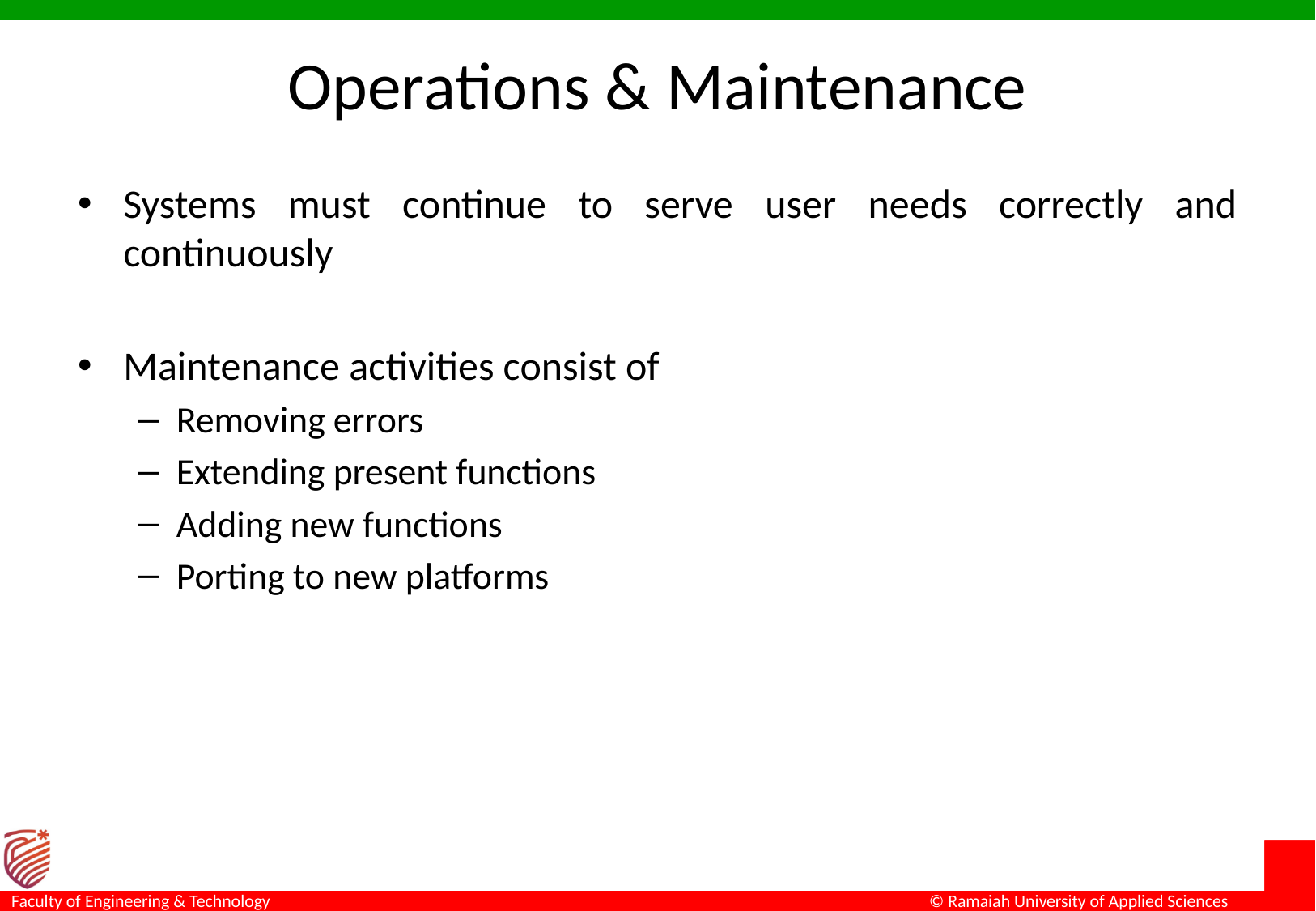

# Operations & Maintenance
Systems must continue to serve user needs correctly and continuously

Maintenance activities consist of
Removing errors
Extending present functions
Adding new functions
Porting to new platforms